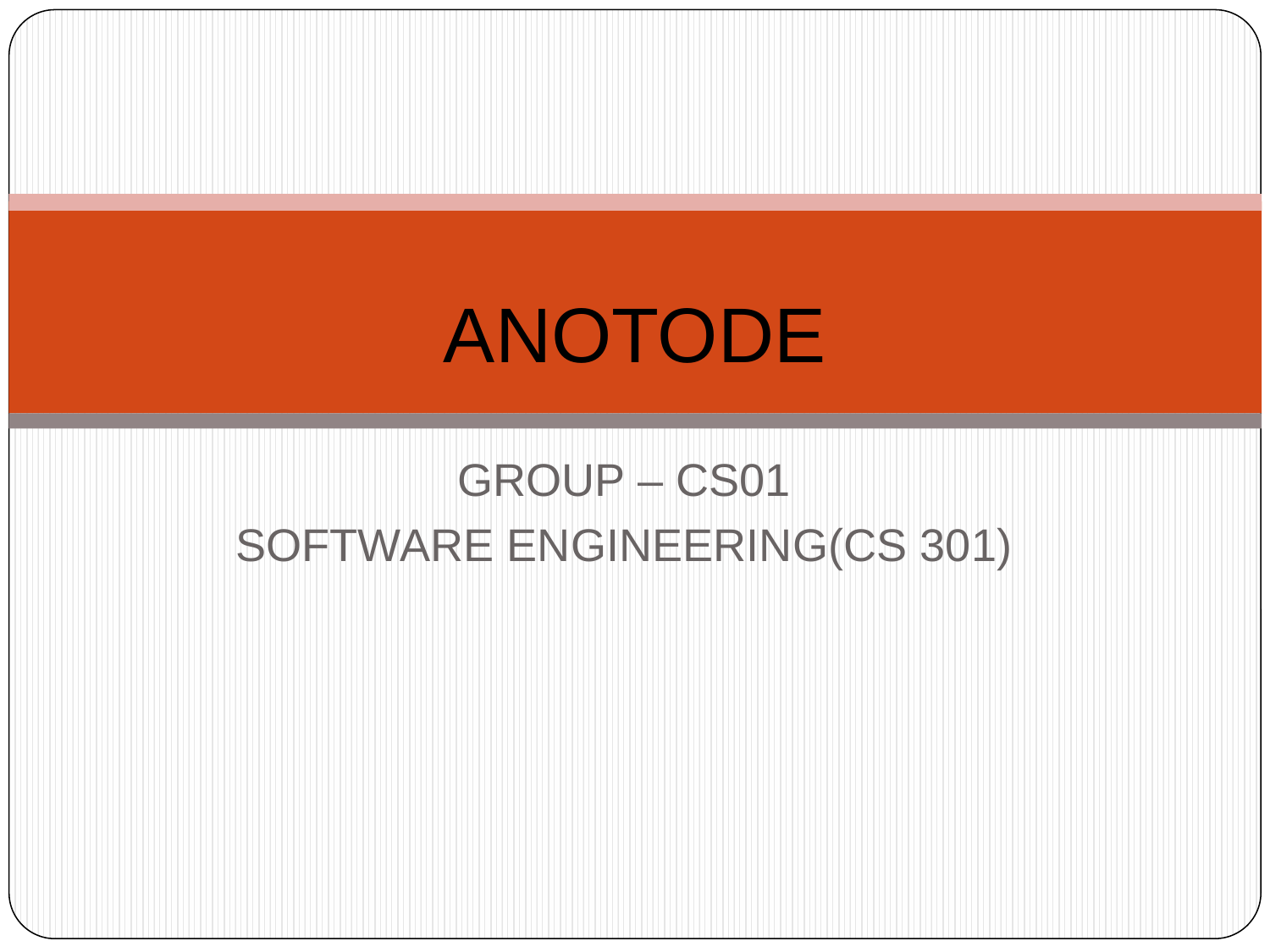

# ANOTODE
GROUP – CS01
SOFTWARE ENGINEERING(CS 301)